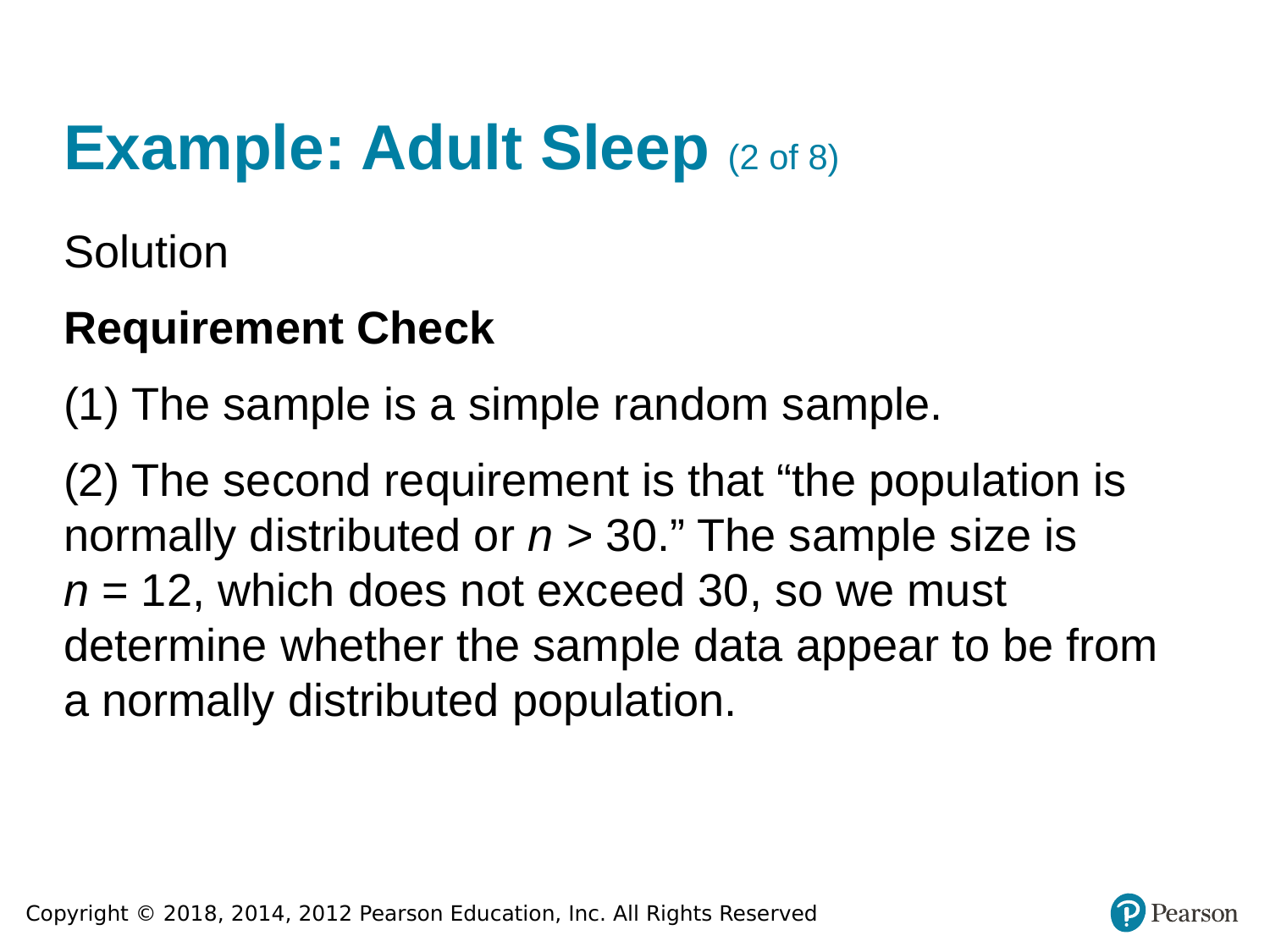

# Example: Adult Sleep (2 of 8)
Solution
Requirement Check
(1) The sample is a simple random sample.
(2) The second requirement is that “the population is normally distributed or n > 30.” The sample size is
n = 12, which does not exceed 30, so we must determine whether the sample data appear to be from a normally distributed population.